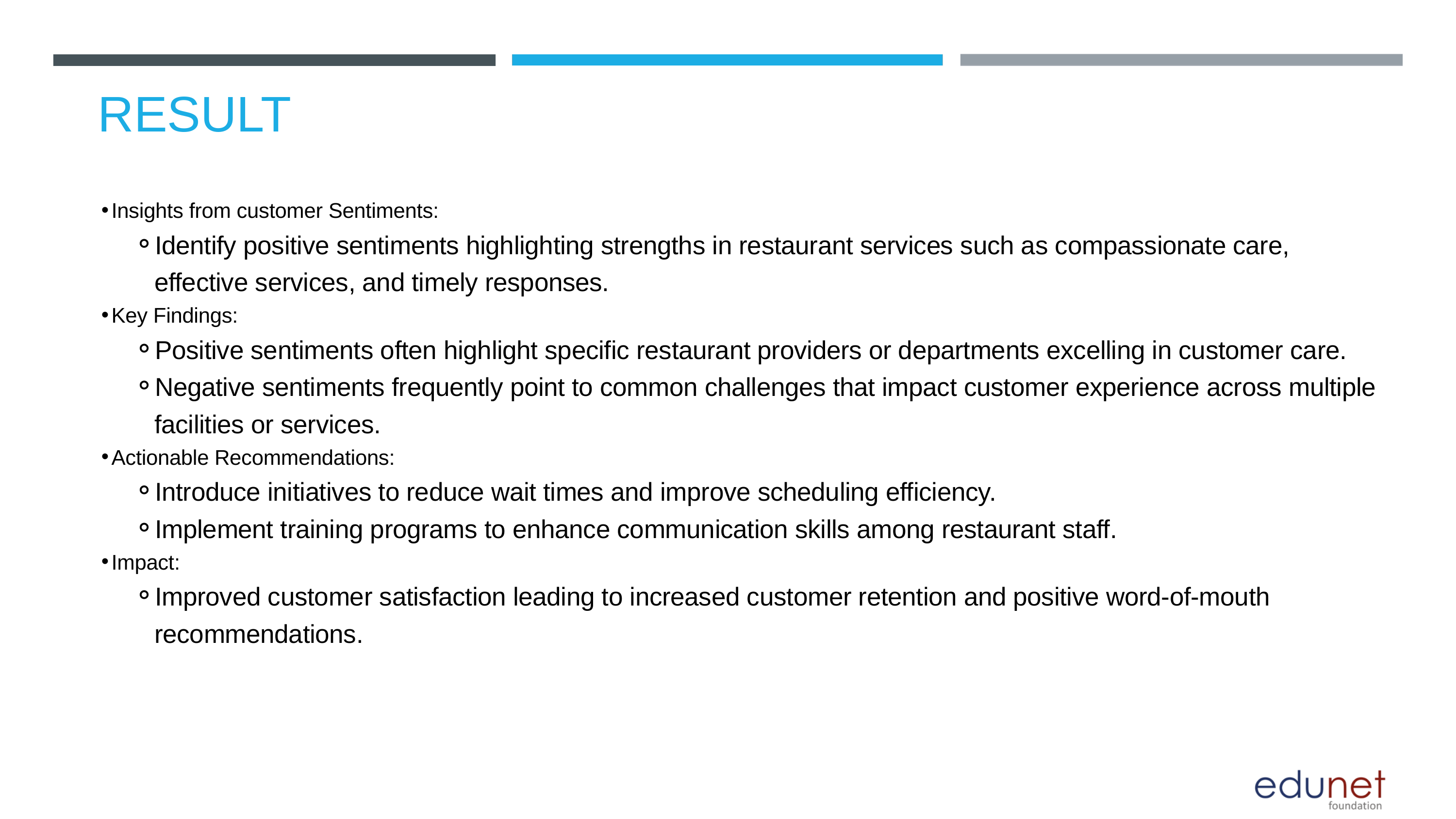

RESULT
Insights from customer Sentiments:
Identify positive sentiments highlighting strengths in restaurant services such as compassionate care, effective services, and timely responses.
Key Findings:
Positive sentiments often highlight specific restaurant providers or departments excelling in customer care.
Negative sentiments frequently point to common challenges that impact customer experience across multiple facilities or services.
Actionable Recommendations:
Introduce initiatives to reduce wait times and improve scheduling efficiency.
Implement training programs to enhance communication skills among restaurant staff.
Impact:
Improved customer satisfaction leading to increased customer retention and positive word-of-mouth recommendations.